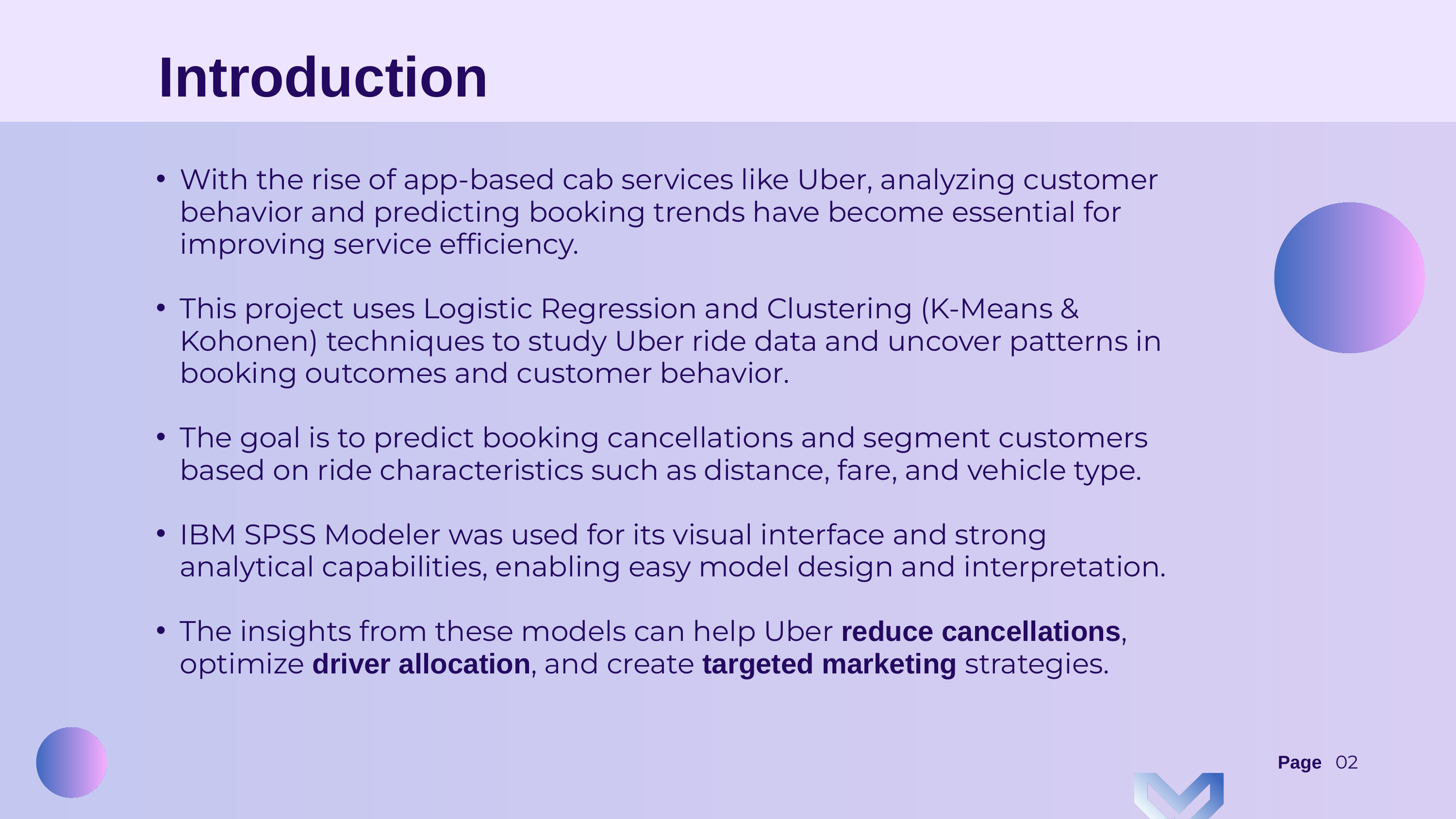

Introduction

With the rise of app-based cab services like Uber, analyzing customer behavior and predicting booking trends have become essential for improving service efficiency.

This project uses Logistic Regression and Clustering (K-Means & Kohonen) techniques to study Uber ride data and uncover patterns in booking outcomes and customer behavior.

The goal is to predict booking cancellations and segment customers based on ride characteristics such as distance, fare, and vehicle type.

IBM SPSS Modeler was used for its visual interface and strong analytical capabilities, enabling easy model design and interpretation.

The insights from these models can help Uber reduce cancellations, optimize driver allocation, and create targeted marketing strategies.

Page
02